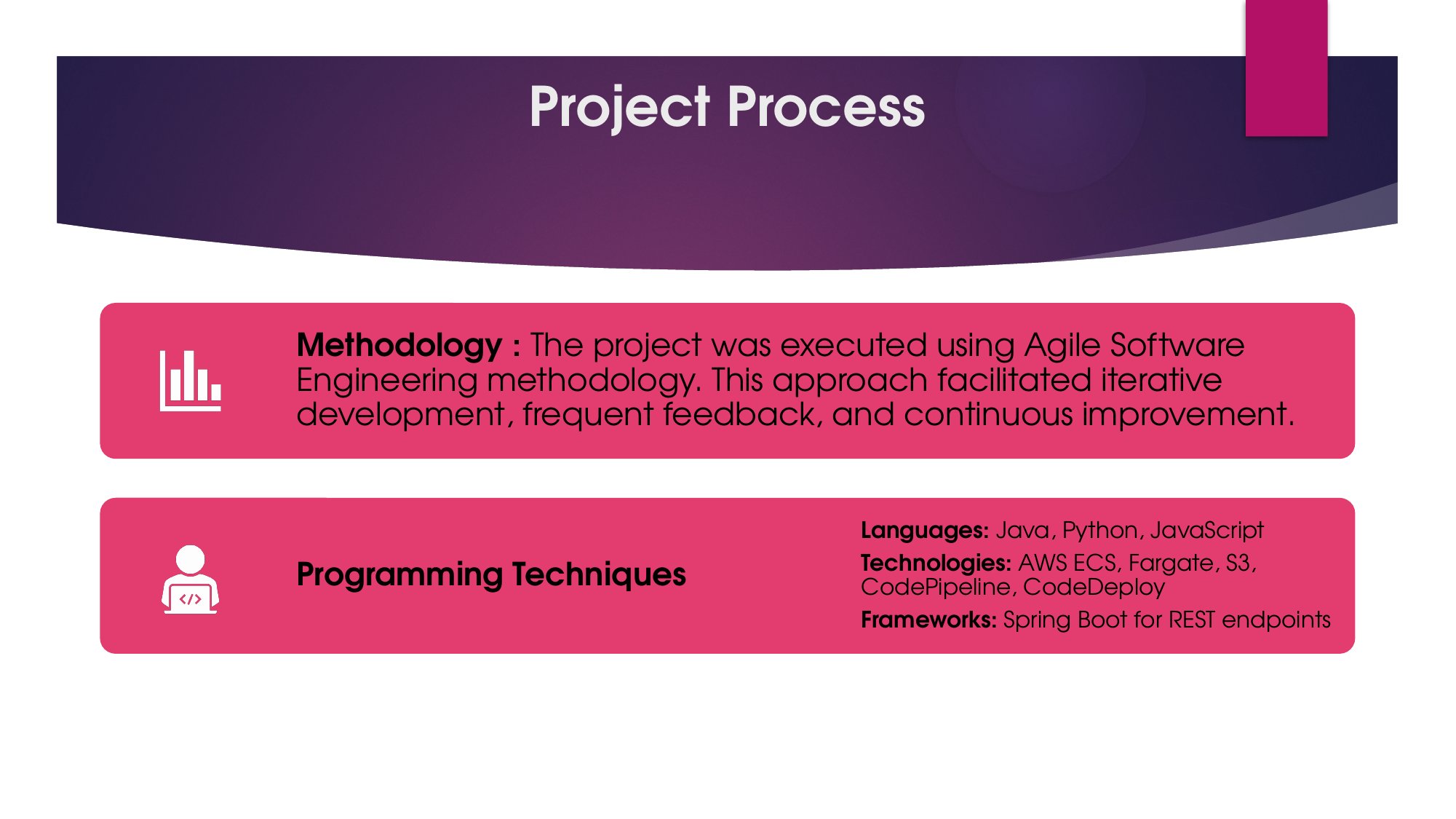

# Project Process
Methodology : The project was executed using Agile Software Engineering methodology. This approach facilitated iterative development, frequent feedback, and continuous improvement.
Programming Techniques
Languages: Java, Python, JavaScript
Technologies: AWS ECS, Fargate, S3, CodePipeline, CodeDeploy
Frameworks: Spring Boot for REST endpoints